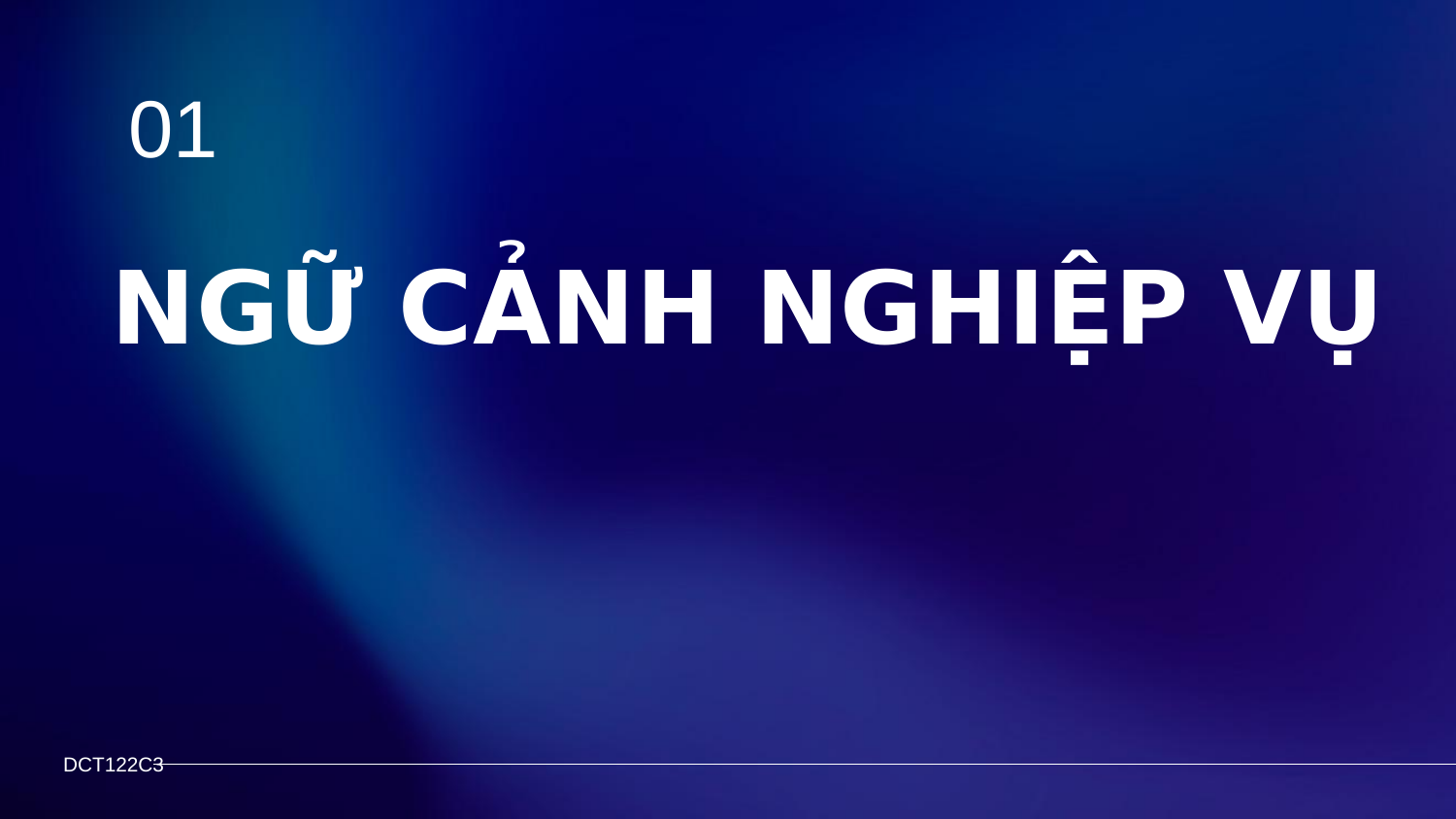

01
# NGỮ CẢNH NGHIỆP VỤ
DCT122C3